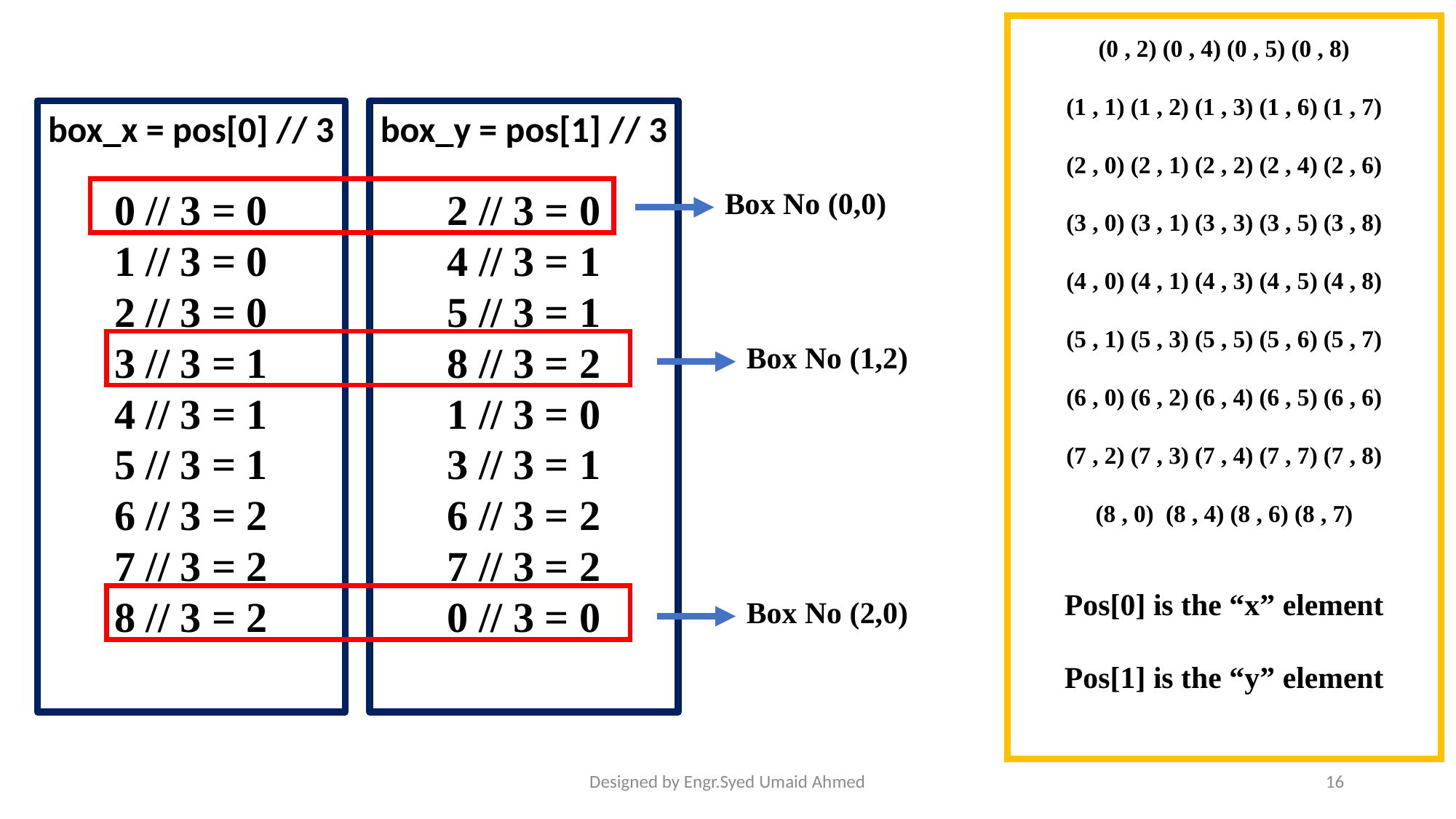

(0 , 2) (0 , 4) (0 , 5) (0 , 8)

(1 , 1) (1 , 2) (1 , 3) (1 , 6) (1 , 7)

(2 , 0) (2 , 1) (2 , 2) (2 , 4) (2 , 6)

(3 , 0) (3 , 1) (3 , 3) (3 , 5) (3 , 8)

(4 , 0) (4 , 1) (4 , 3) (4 , 5) (4 , 8)

(5 , 1) (5 , 3) (5 , 5) (5 , 6) (5 , 7)

(6 , 0) (6 , 2) (6 , 4) (6 , 5) (6 , 6)

(7 , 2) (7 , 3) (7 , 4) (7 , 7) (7 , 8)

(8 , 0)  (8 , 4) (8 , 6) (8 , 7)

Pos[0] is the “x” element

Pos[1] is the “y” element
box_x = pos[0] // 3

0 // 3 = 0
1 // 3 = 0
2 // 3 = 0
3 // 3 = 1
4 // 3 = 1
5 // 3 = 1
6 // 3 = 2
7 // 3 = 2
8 // 3 = 2

box_y = pos[1] // 3

2 // 3 = 0
4 // 3 = 1
5 // 3 = 1
8 // 3 = 2
1 // 3 = 0
3 // 3 = 1
6 // 3 = 2
7 // 3 = 2
0 // 3 = 0

Box No (0,0)

Box No (1,2)

Box No (2,0)
Designed by Engr.Syed Umaid Ahmed
16